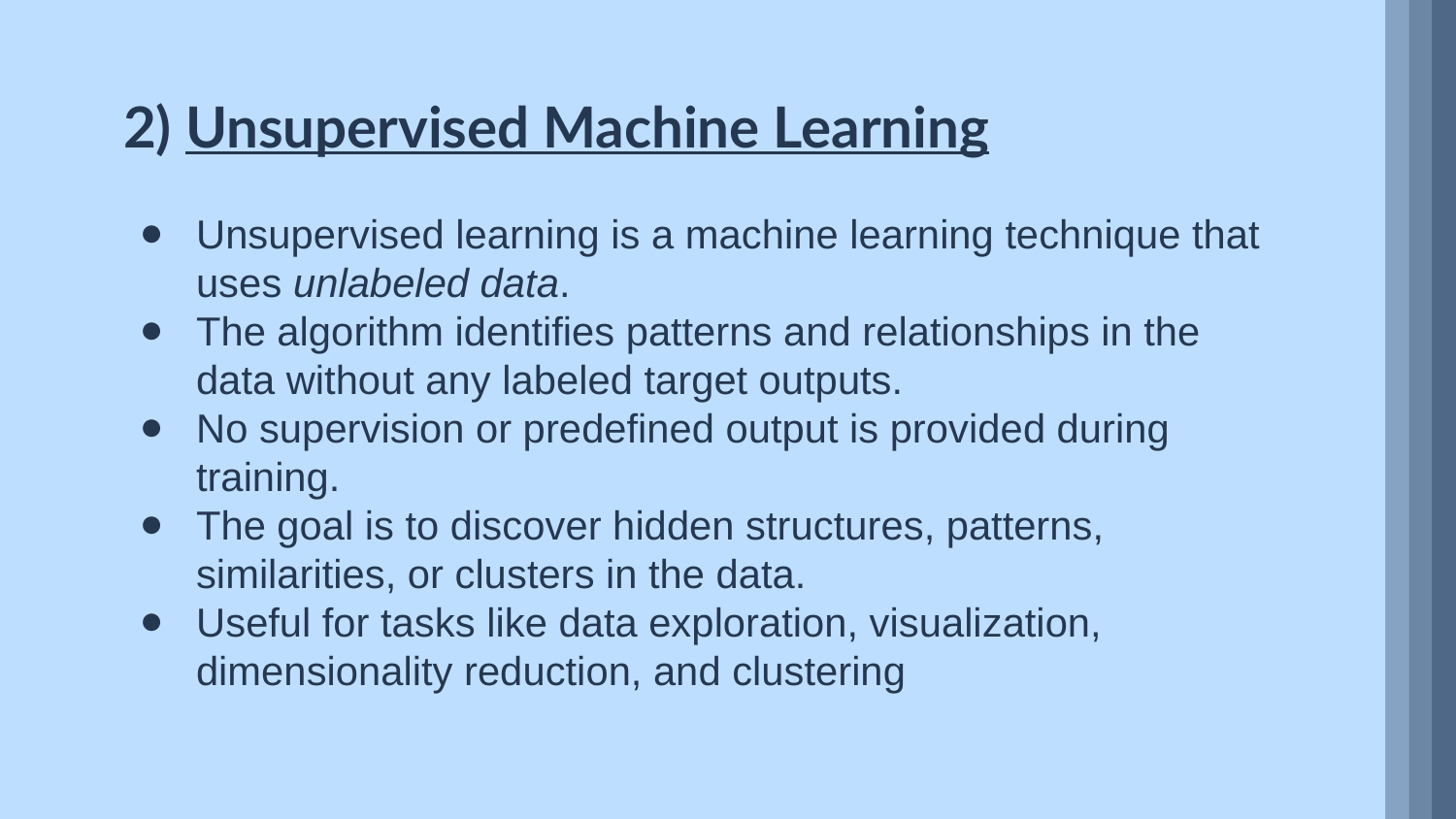

2) Unsupervised Machine Learning

Unsupervised learning is a machine learning technique that uses unlabeled data.
The algorithm identifies patterns and relationships in the data without any labeled target outputs.
No supervision or predefined output is provided during training.
The goal is to discover hidden structures, patterns, similarities, or clusters in the data.
Useful for tasks like data exploration, visualization, dimensionality reduction, and clustering